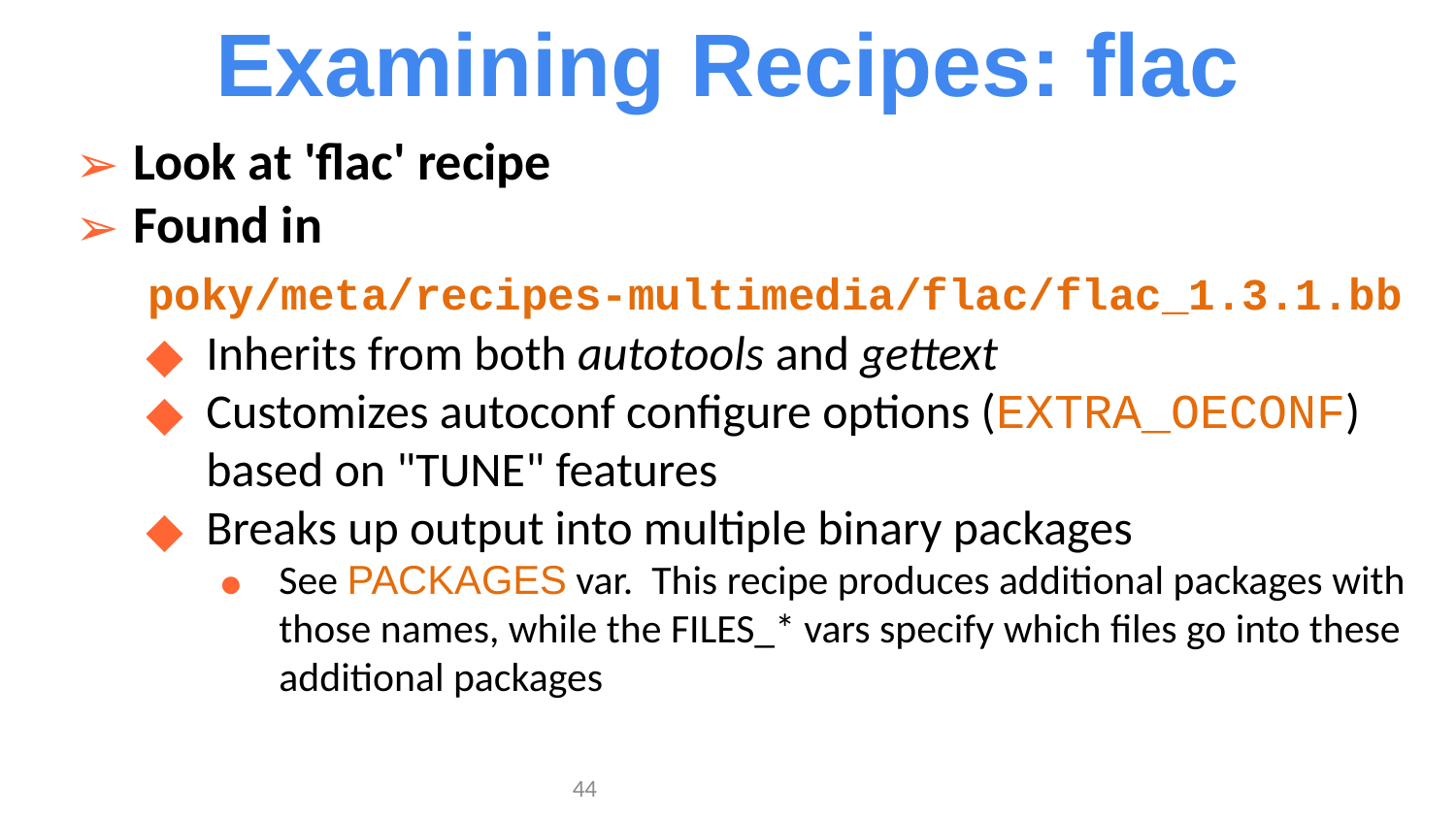

Examining Recipes: flac
Look at 'flac' recipe
Found in
poky/meta/recipes-multimedia/flac/flac_1.3.1.bb
Inherits from both autotools and gettext
Customizes autoconf configure options (EXTRA_OECONF) based on "TUNE" features
Breaks up output into multiple binary packages
See PACKAGES var.  This recipe produces additional packages with those names, while the FILES_* vars specify which files go into these additional packages
44